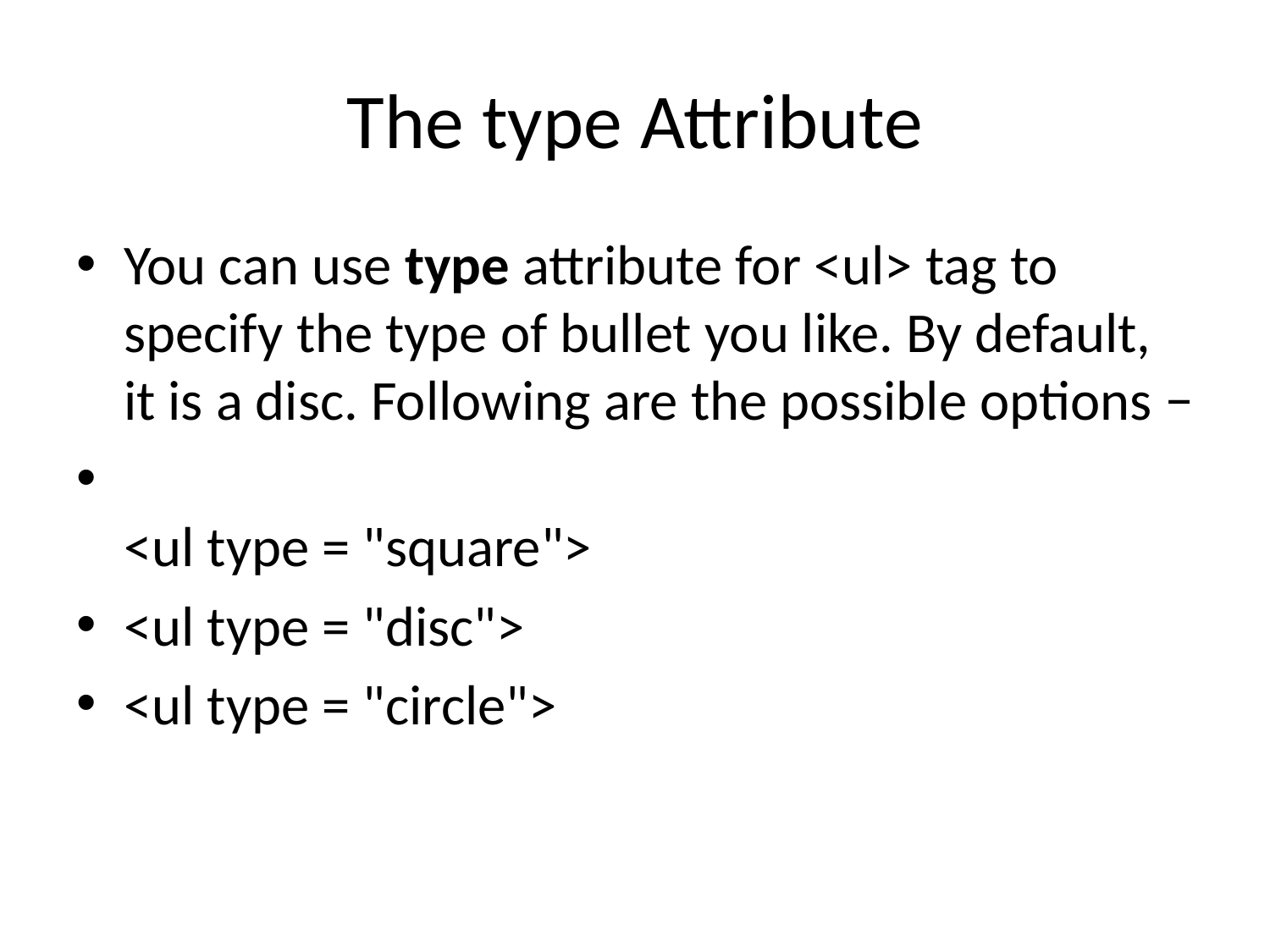

# The type Attribute
You can use type attribute for <ul> tag to specify the type of bullet you like. By default, it is a disc. Following are the possible options −
<ul type = "square">
<ul type = "disc">
<ul type = "circle">